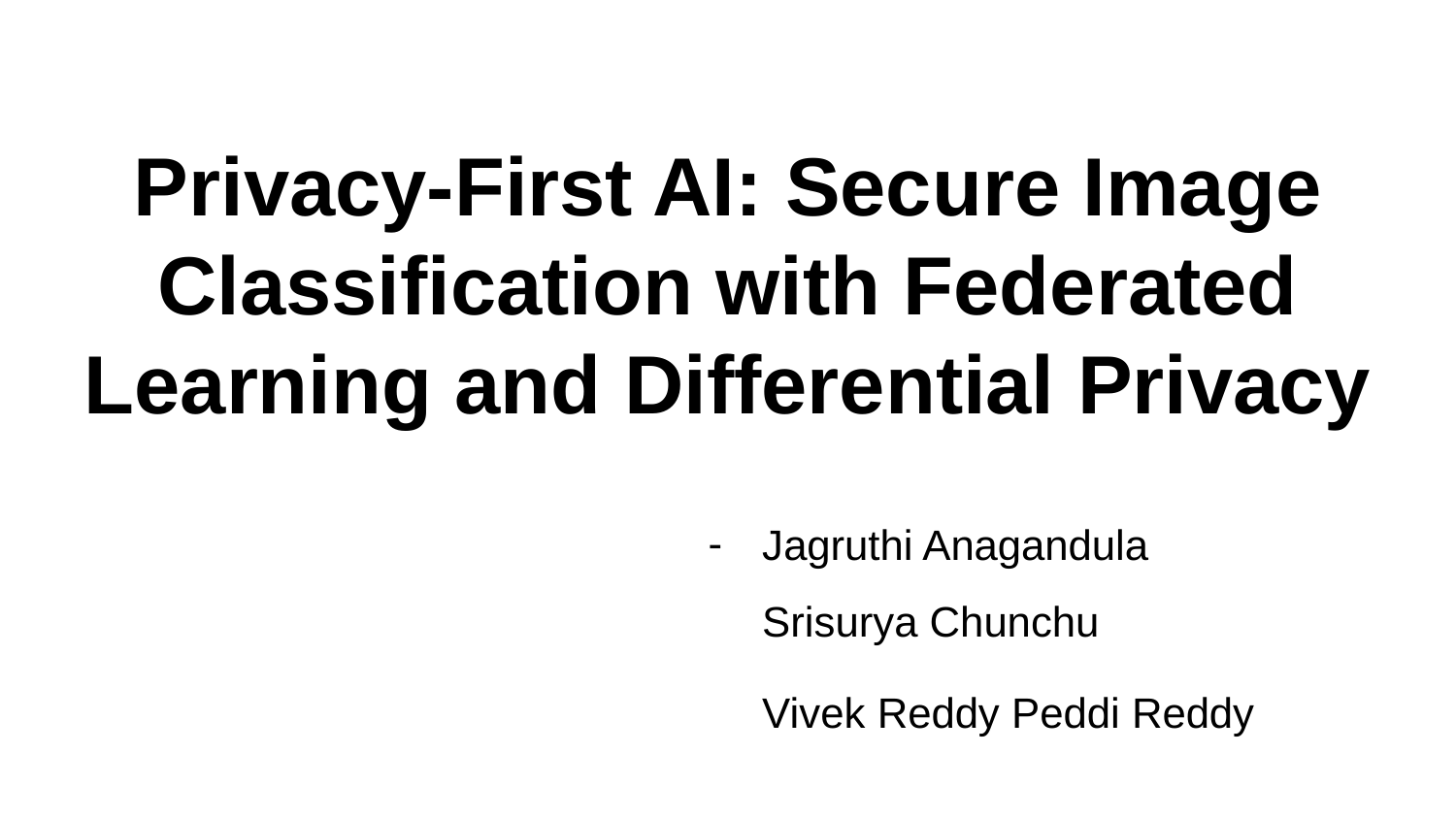

# Privacy-First AI: Secure Image Classification with Federated Learning and Differential Privacy
Jagruthi Anagandula

Srisurya Chunchu

Vivek Reddy Peddi Reddy